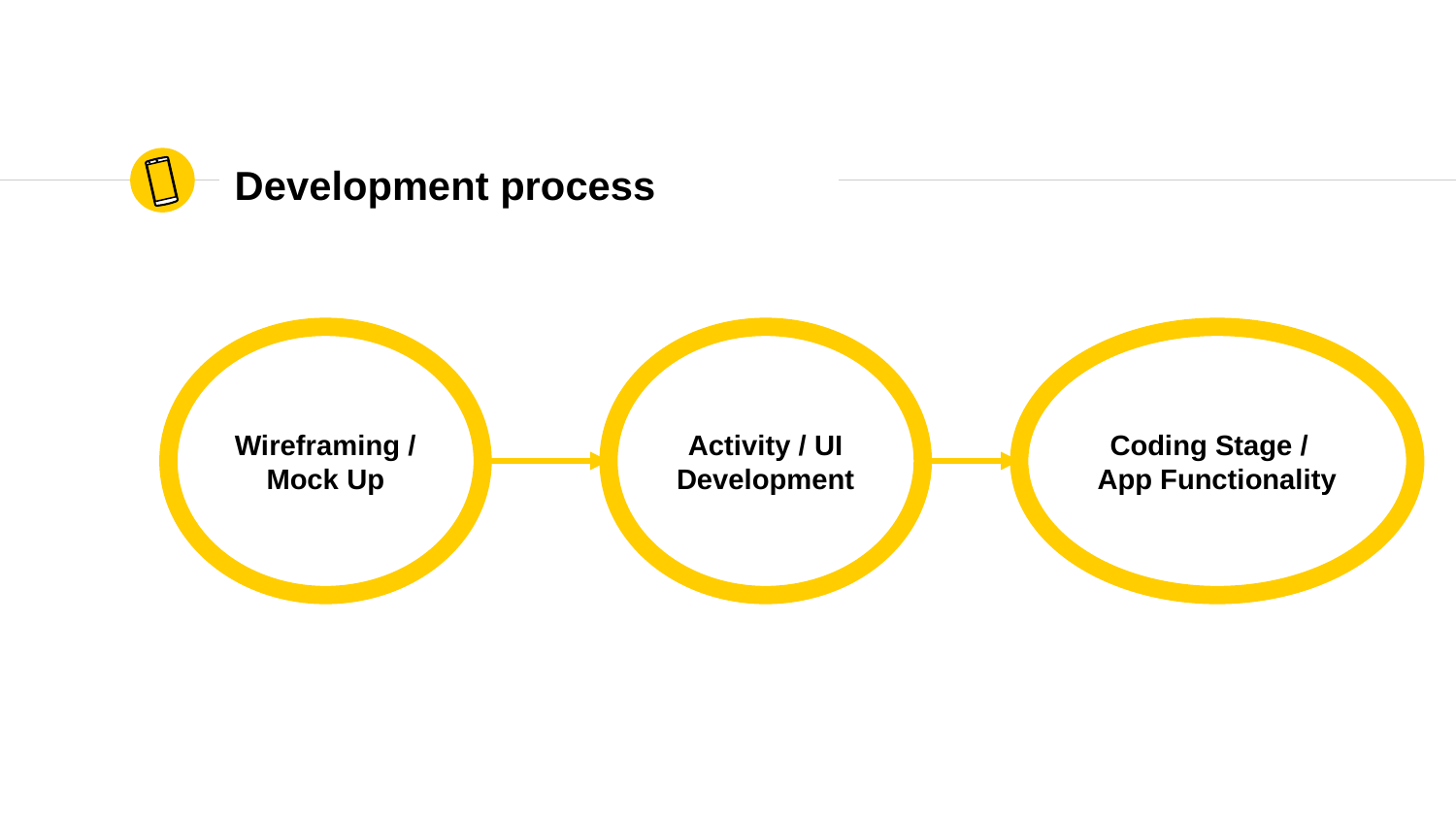

# Development process

Wireframing / Mock Up
Activity / UI Development
Coding Stage /   App Functionality